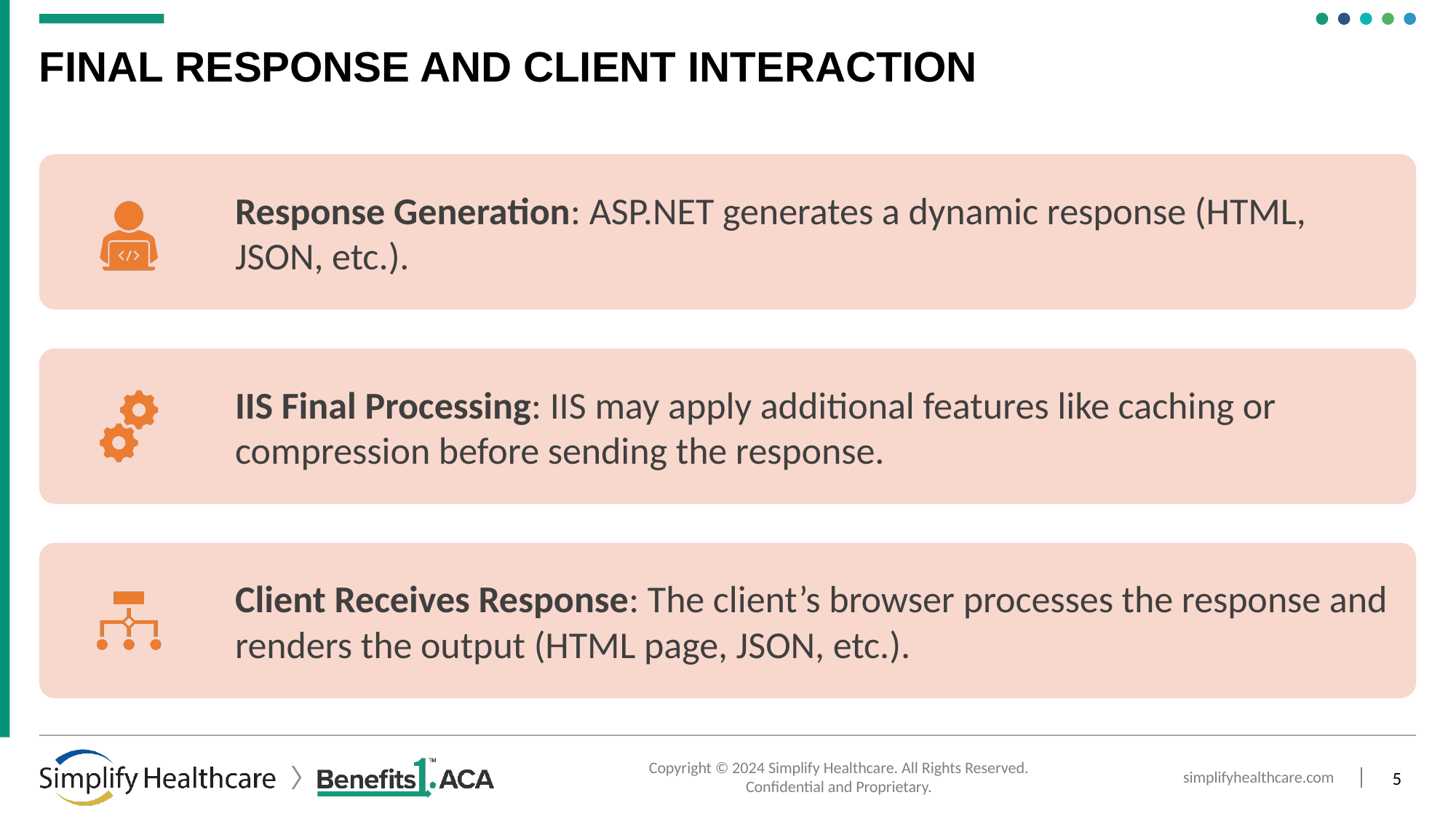

# FINAL RESPONSE AND CLIENT INTERACTION
Response Generation: ASP.NET generates a dynamic response (HTML, JSON, etc.).
IIS Final Processing: IIS may apply additional features like caching or compression before sending the response.
Client Receives Response: The client’s browser processes the response and renders the output (HTML page, JSON, etc.).